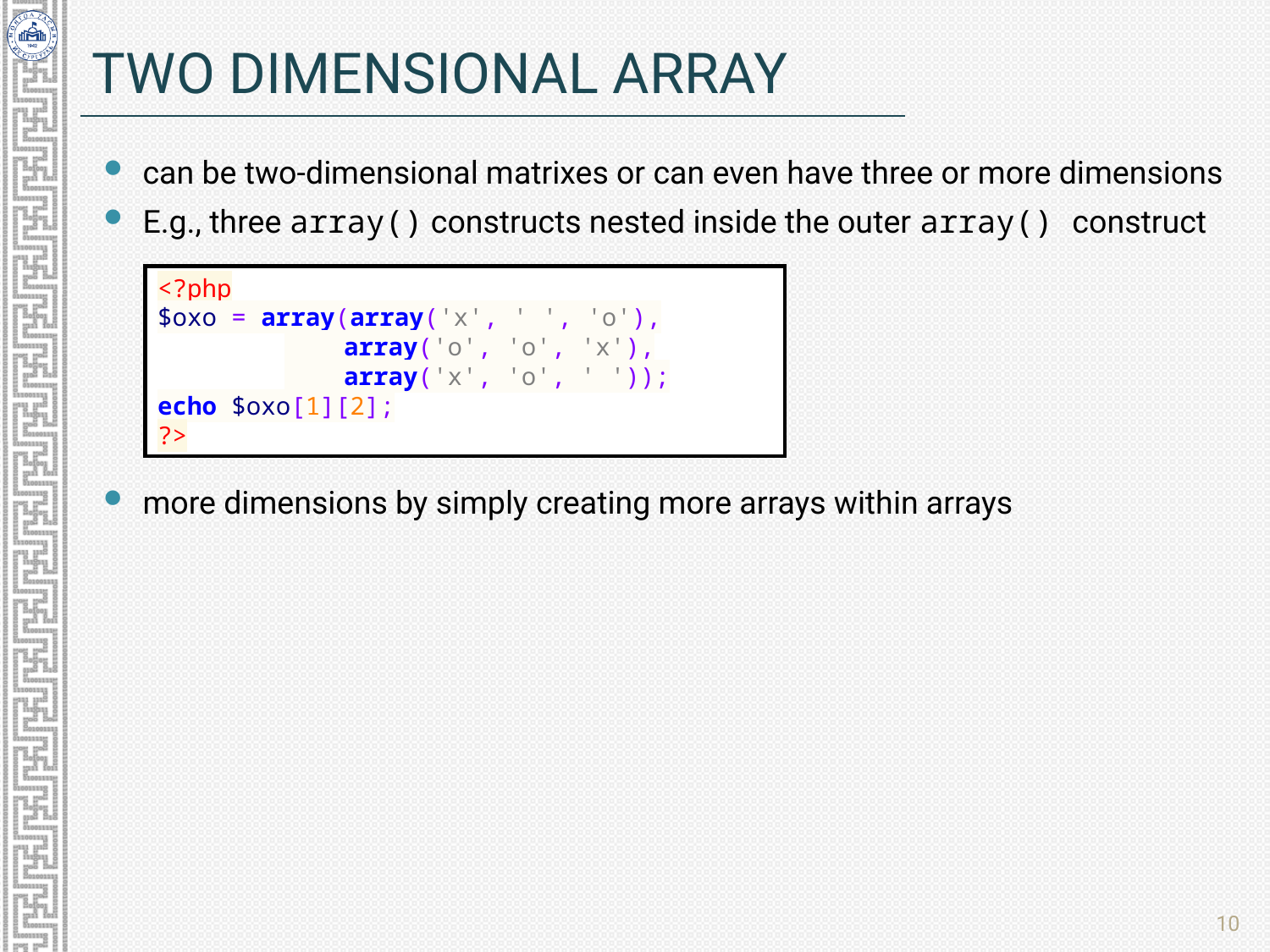

# Two dimensional array
can be two-dimensional matrixes or can even have three or more dimensions
E.g., three array() constructs nested inside the outer array() construct
<?php
$oxo = array(array('x', ' ', 'o'),
	    array('o', 'o', 'x'),
	    array('x', 'o', ' '));
echo $oxo[1][2];
?>
more dimensions by simply creating more arrays within arrays
10